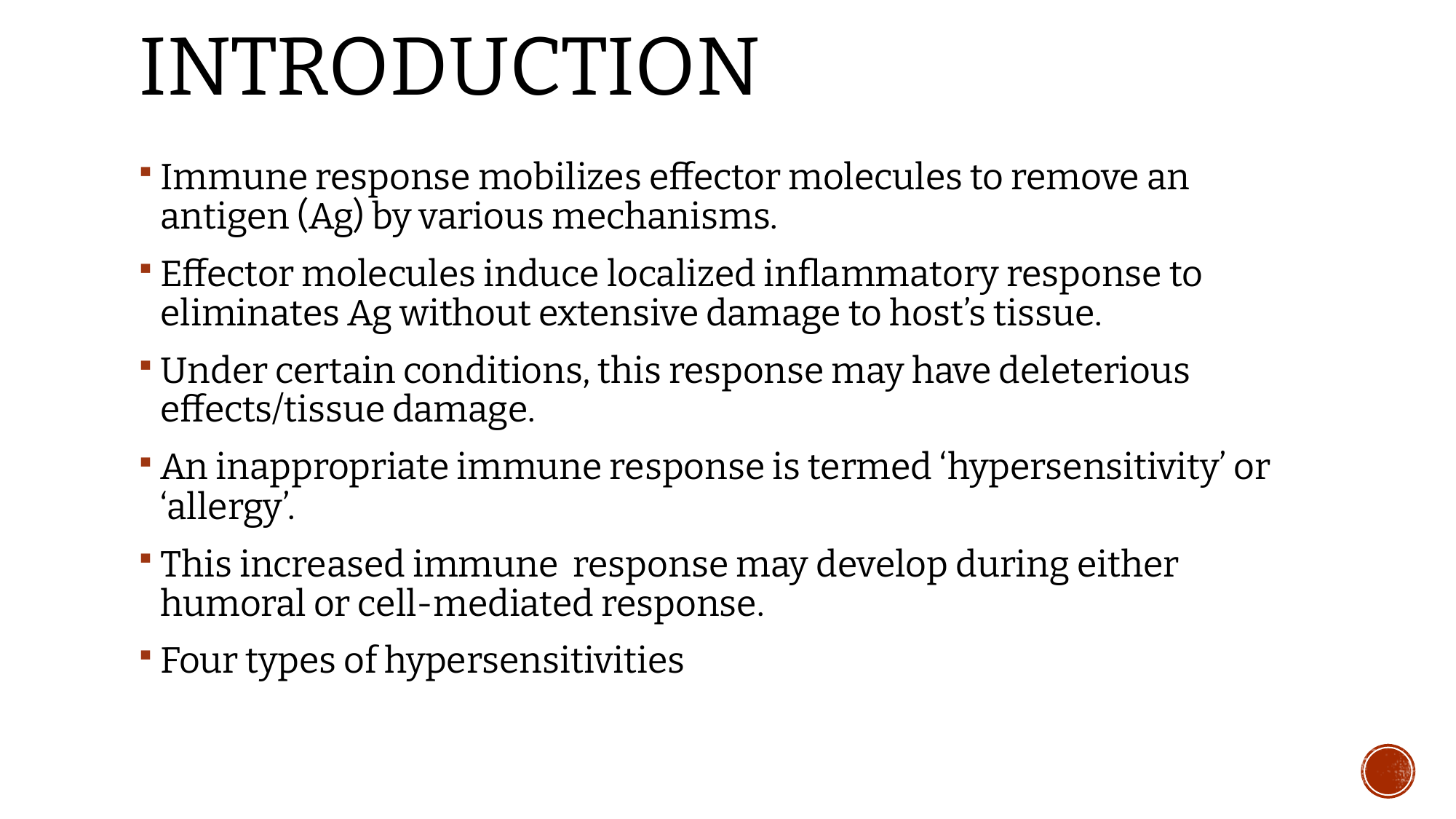

# Introduction
Immune response mobilizes effector molecules to remove an antigen (Ag) by various mechanisms.
Effector molecules induce localized inflammatory response to eliminates Ag without extensive damage to host’s tissue.
Under certain conditions, this response may have deleterious effects/tissue damage.
An inappropriate immune response is termed ‘hypersensitivity’ or ‘allergy’.
This increased immune  response may develop during either humoral or cell-mediated response.
Four types of hypersensitivities